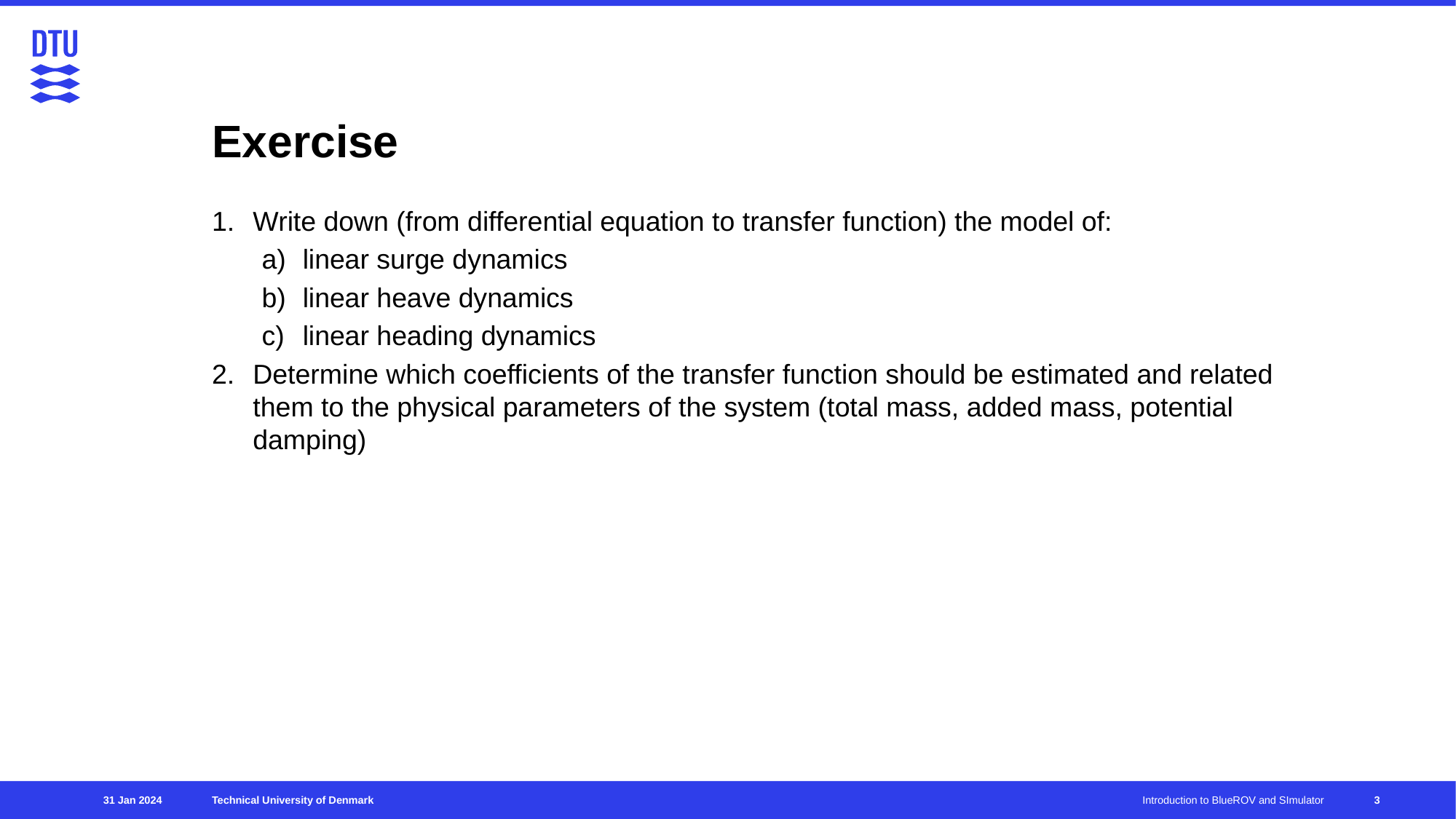

# Exercise
Write down (from differential equation to transfer function) the model of:
linear surge dynamics
linear heave dynamics
linear heading dynamics
Determine which coefficients of the transfer function should be estimated and related them to the physical parameters of the system (total mass, added mass, potential damping)

31 Jan 2024
Introduction to BlueROV and SImulator
3